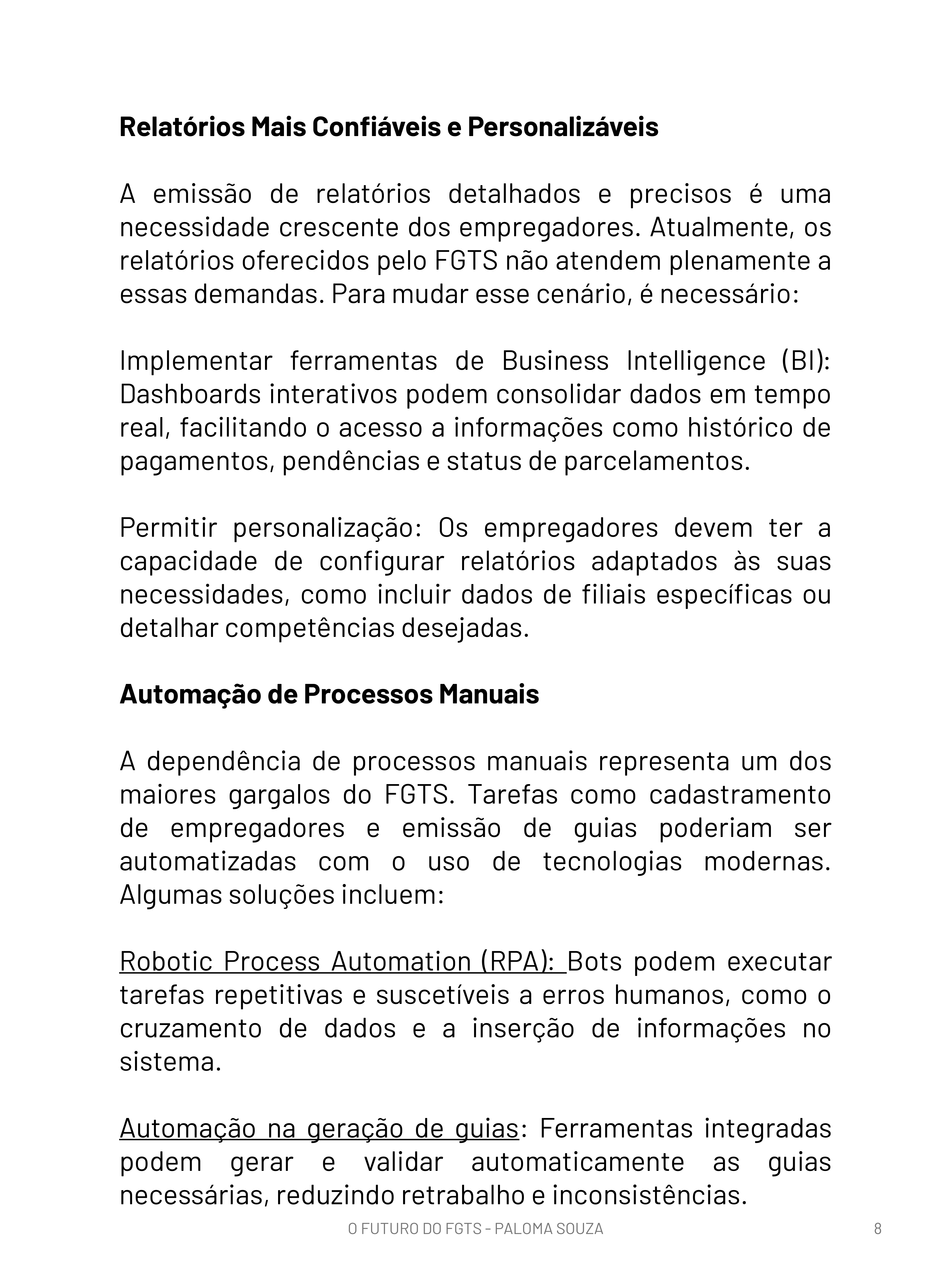

Relatórios Mais Confiáveis e Personalizáveis

A emissão de relatórios detalhados e precisos é uma necessidade crescente dos empregadores. Atualmente, os relatórios oferecidos pelo FGTS não atendem plenamente a essas demandas. Para mudar esse cenário, é necessário:

Implementar ferramentas de Business Intelligence (BI): Dashboards interativos podem consolidar dados em tempo real, facilitando o acesso a informações como histórico de pagamentos, pendências e status de parcelamentos.

Permitir personalização: Os empregadores devem ter a capacidade de configurar relatórios adaptados às suas necessidades, como incluir dados de filiais específicas ou detalhar competências desejadas.

Automação de Processos Manuais

A dependência de processos manuais representa um dos maiores gargalos do FGTS. Tarefas como cadastramento de empregadores e emissão de guias poderiam ser automatizadas com o uso de tecnologias modernas. Algumas soluções incluem:

Robotic Process Automation (RPA): Bots podem executar tarefas repetitivas e suscetíveis a erros humanos, como o cruzamento de dados e a inserção de informações no sistema.

Automação na geração de guias: Ferramentas integradas podem gerar e validar automaticamente as guias necessárias, reduzindo retrabalho e inconsistências.
O FUTURO DO FGTS - PALOMA SOUZA
8